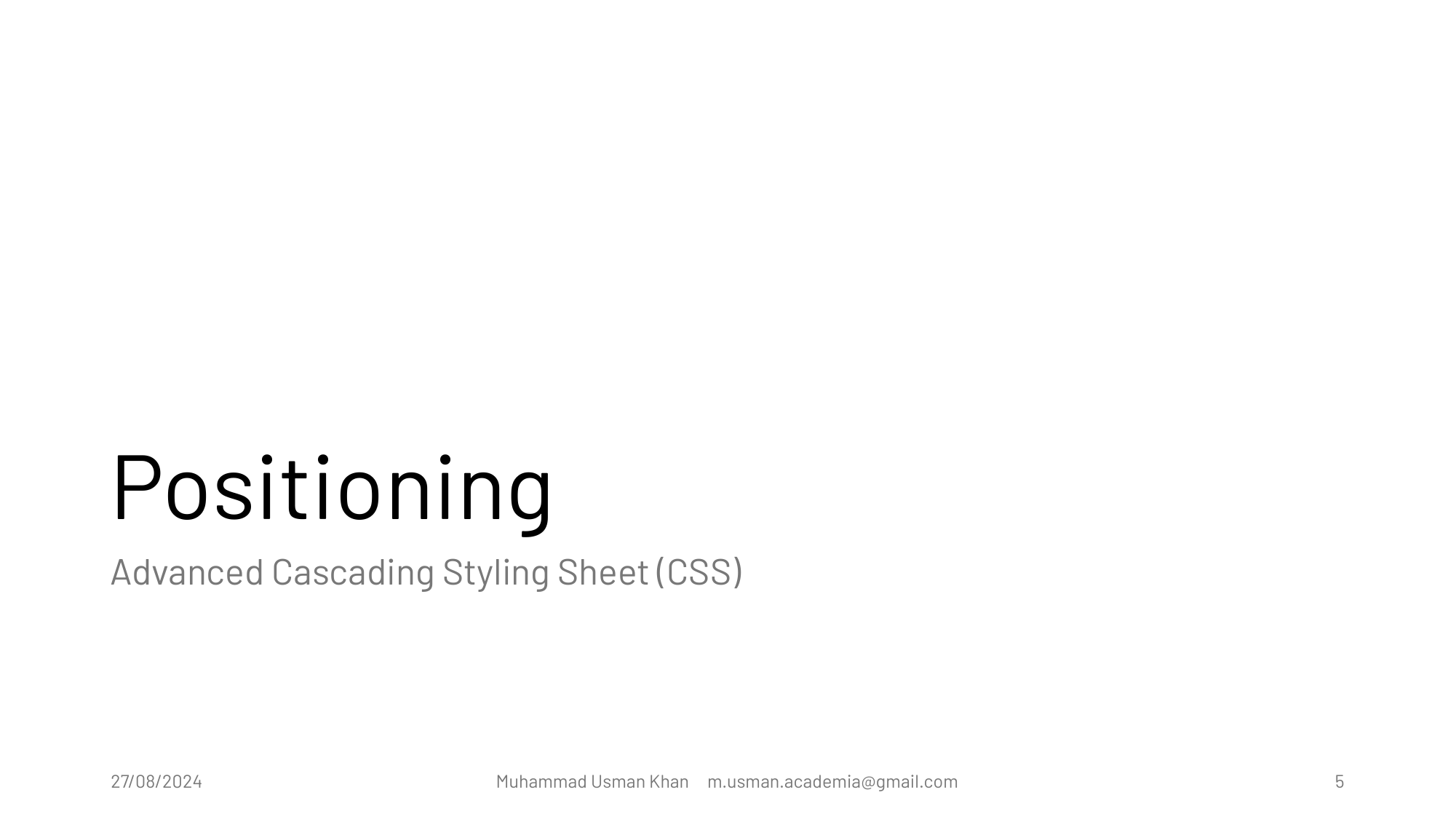

# Positioning
Advanced Cascading Styling Sheet (CSS)

27/08/2024
Muhammad Usman Khan     m.usman.academia@gmail.com
5